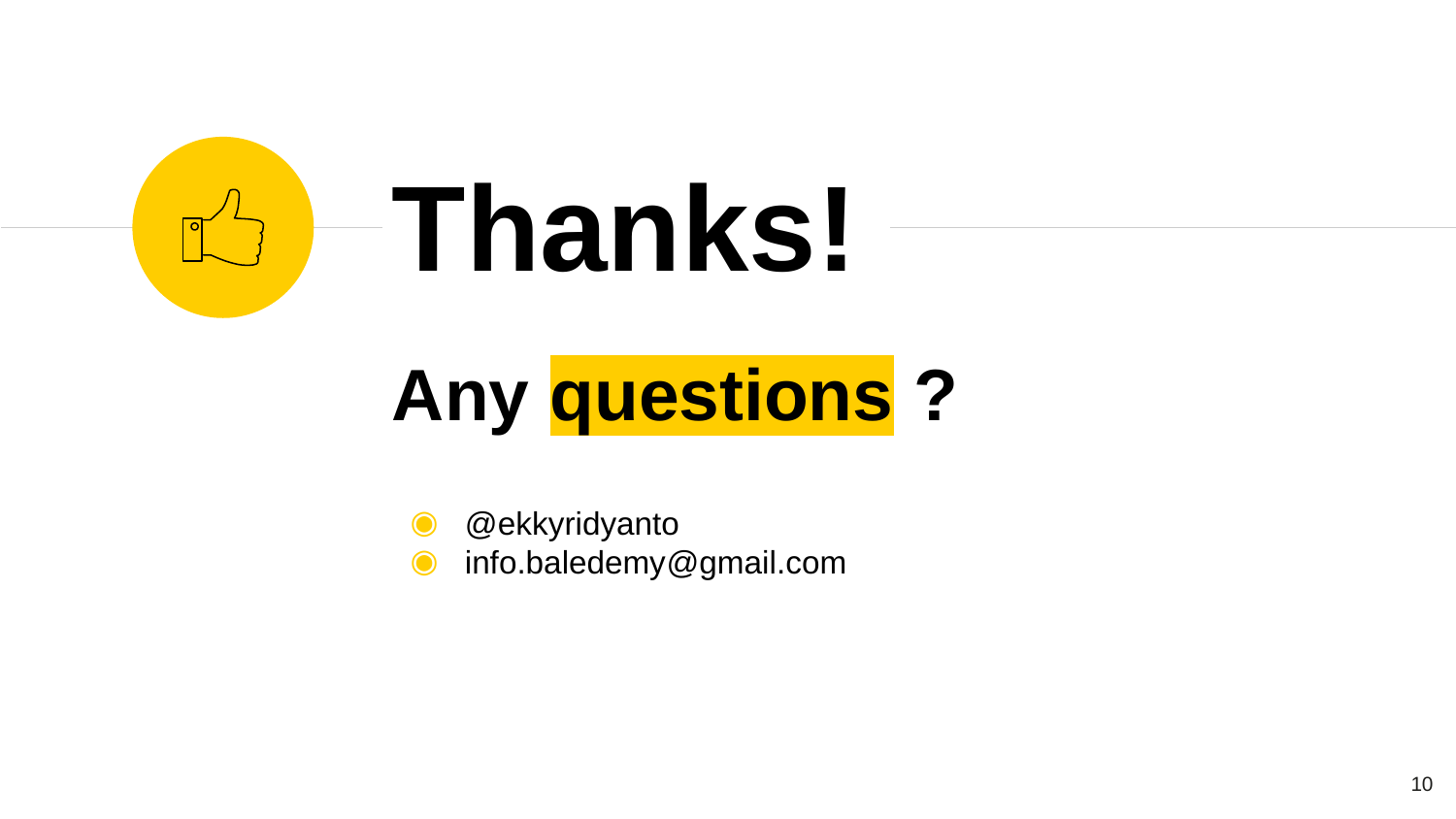

Thanks!

Any questions ?

@ekkyridyanto
info.baledemy@gmail.com
10